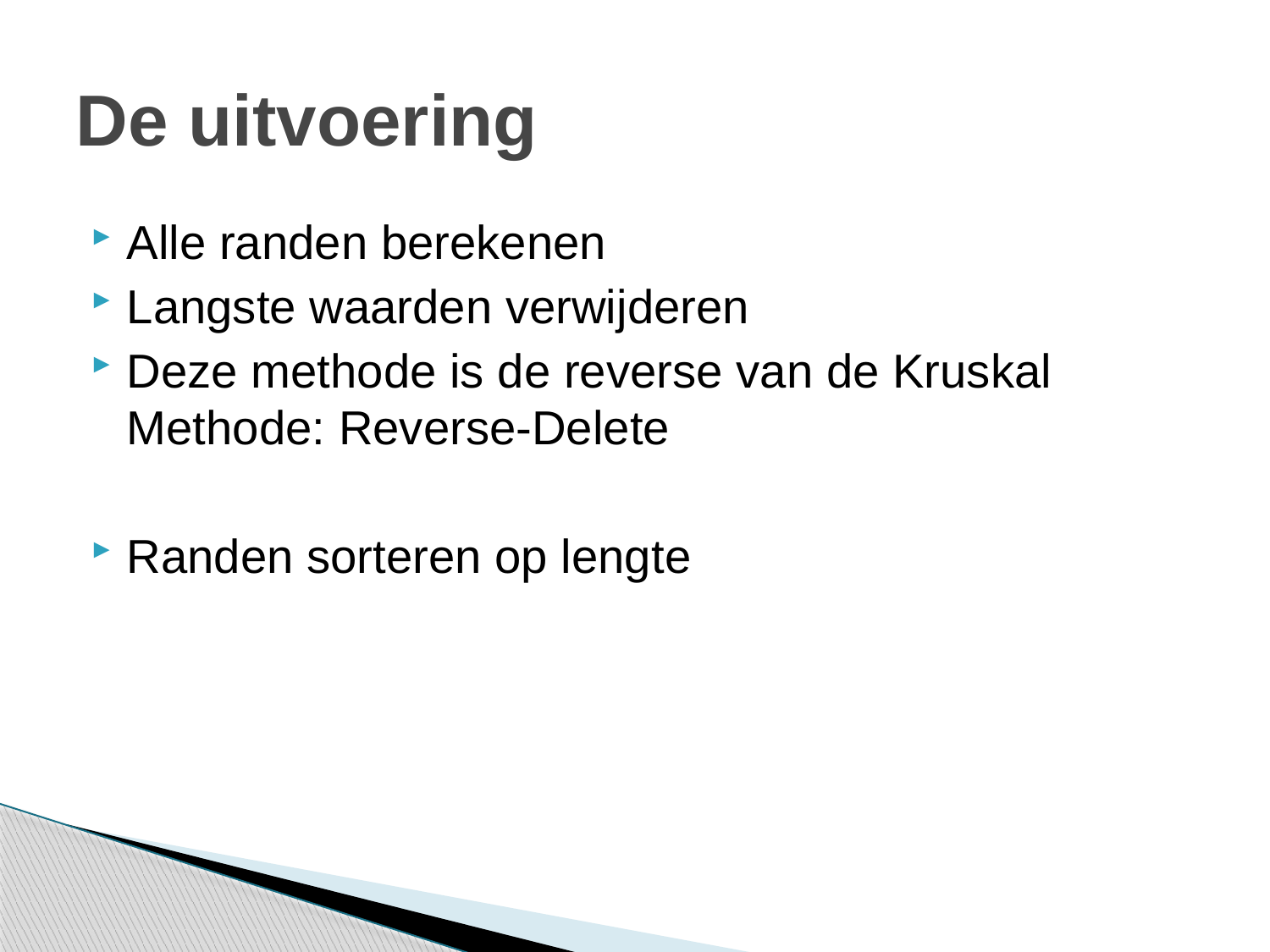

# De uitvoering
Alle randen berekenen
Langste waarden verwijderen
Deze methode is de reverse van de Kruskal Methode: Reverse-Delete

Randen sorteren op lengte